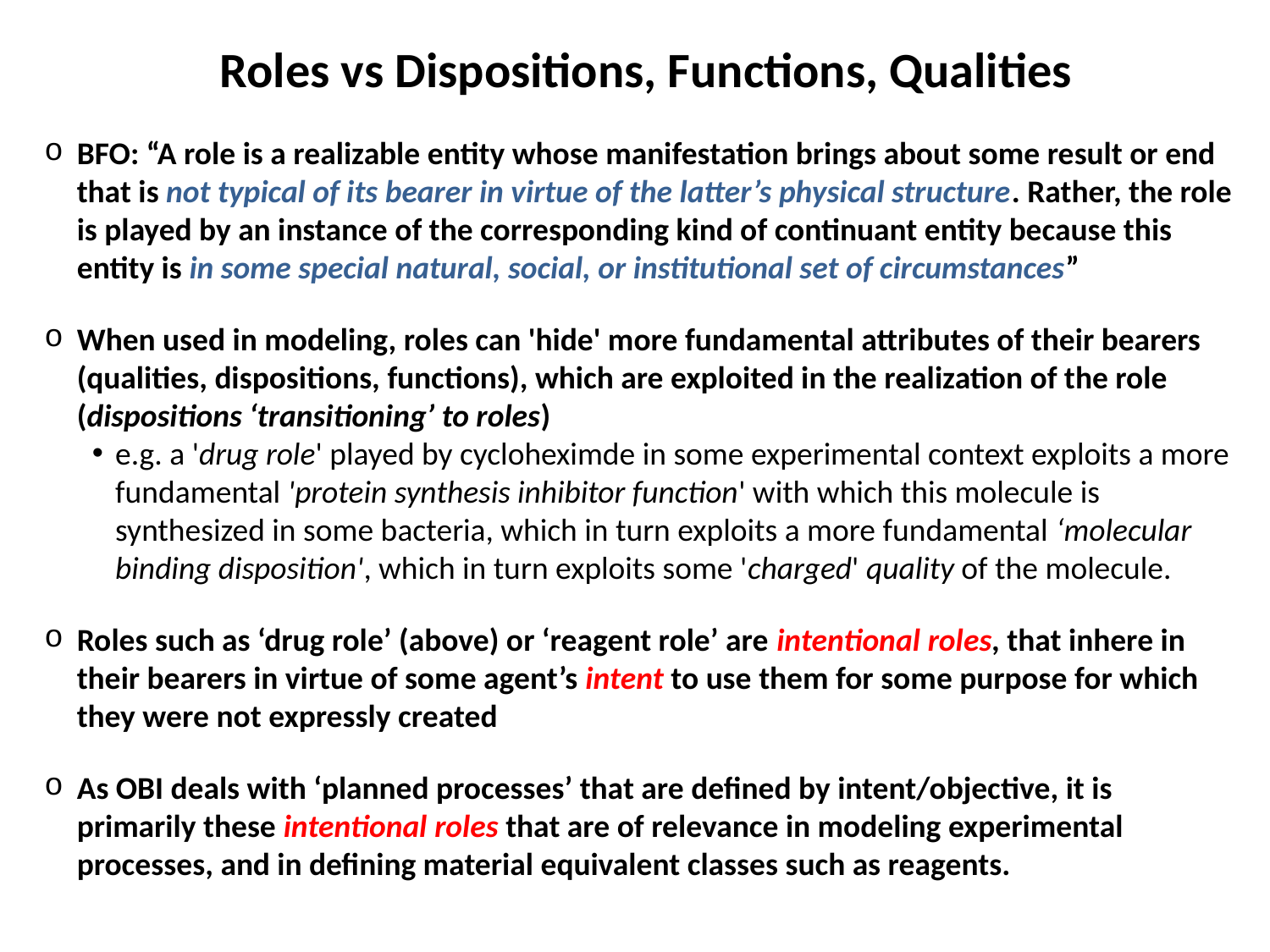

Roles vs Dispositions, Functions, Qualities
BFO: “A role is a realizable entity whose manifestation brings about some result or end that is not typical of its bearer in virtue of the latter’s physical structure. Rather, the role is played by an instance of the corresponding kind of continuant entity because this entity is in some special natural, social, or institutional set of circumstances”

When used in modeling, roles can 'hide' more fundamental attributes of their bearers  (qualities, dispositions, functions), which are exploited in the realization of the role (dispositions ‘transitioning’ to roles)
e.g. a 'drug role' played by cycloheximde in some experimental context exploits a more fundamental 'protein synthesis inhibitor function' with which this molecule is synthesized in some bacteria, which in turn exploits a more fundamental ‘molecular binding disposition', which in turn exploits some 'charged' quality of the molecule.

Roles such as ‘drug role’ (above) or ‘reagent role’ are intentional roles, that inhere in their bearers in virtue of some agent’s intent to use them for some purpose for which they were not expressly created

As OBI deals with ‘planned processes’ that are defined by intent/objective, it is primarily these intentional roles that are of relevance in modeling experimental processes, and in defining material equivalent classes such as reagents.